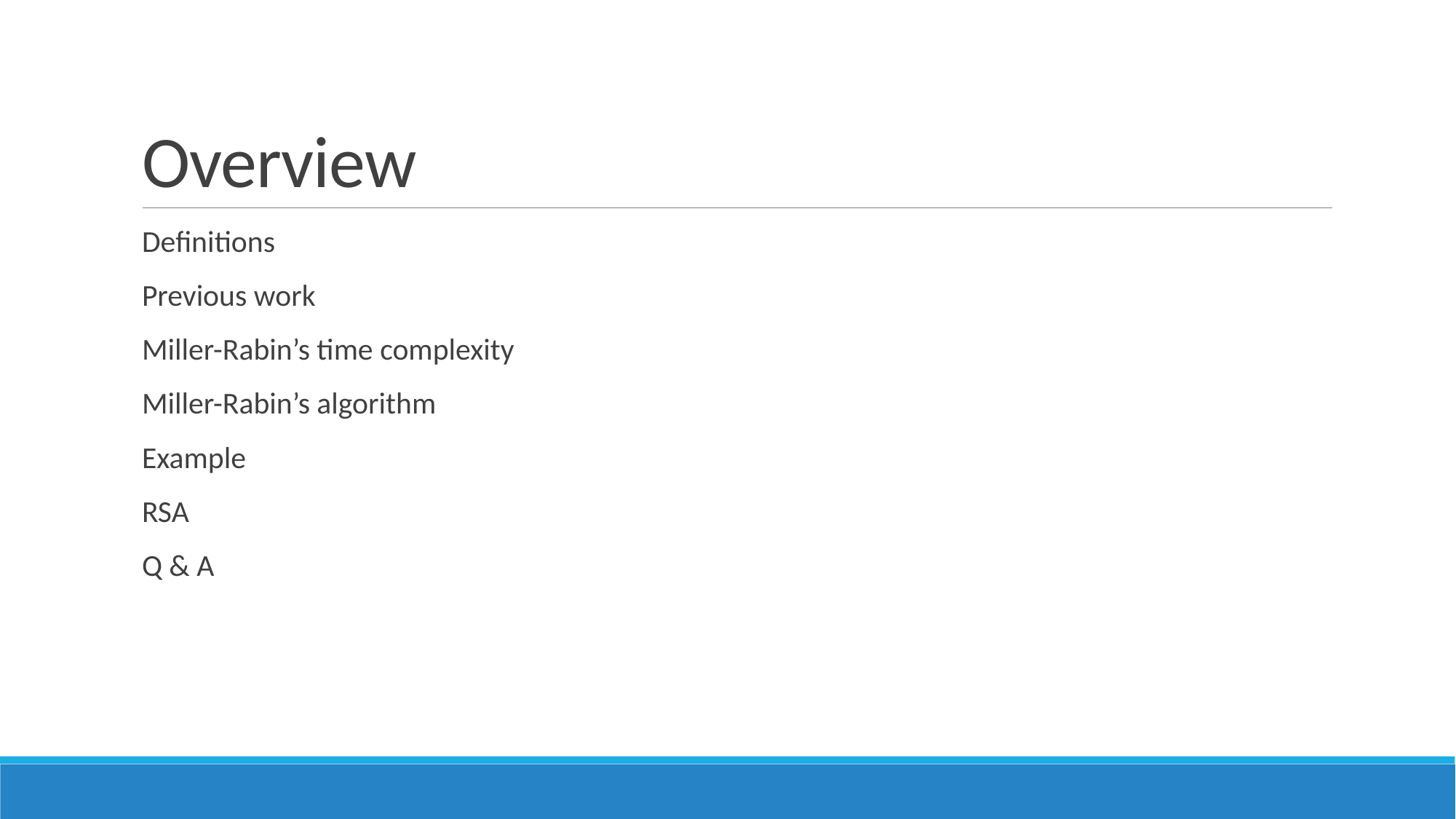

# Overview
Definitions
Previous work
Miller-Rabin’s time complexity
Miller-Rabin’s algorithm
Example
RSA
Q & A